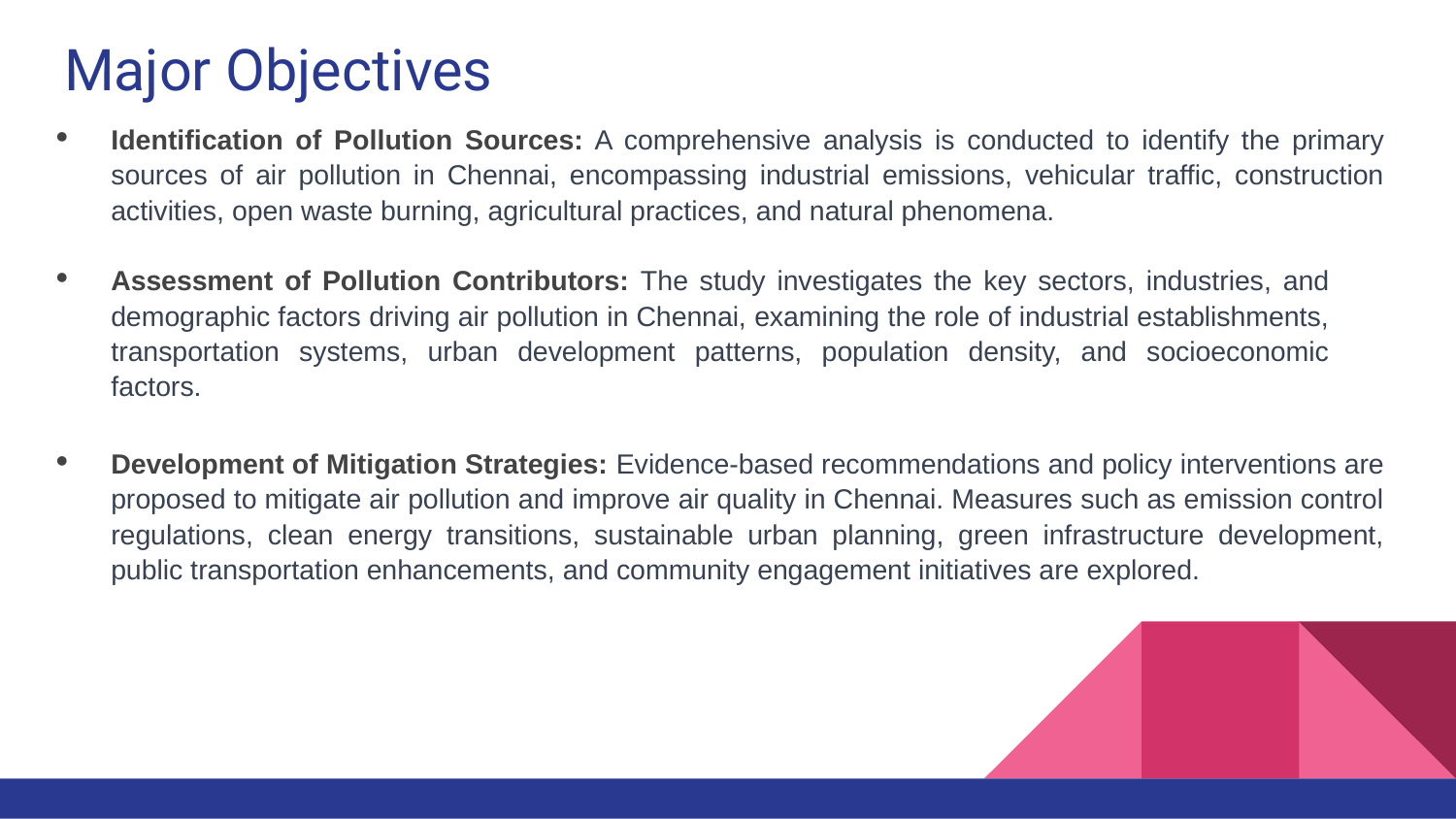

# Major Objectives
Identification of Pollution Sources: A comprehensive analysis is conducted to identify the primary sources of air pollution in Chennai, encompassing industrial emissions, vehicular traffic, construction activities, open waste burning, agricultural practices, and natural phenomena.

Assessment of Pollution Contributors: The study investigates the key sectors, industries, and demographic factors driving air pollution in Chennai, examining the role of industrial establishments, transportation systems, urban development patterns, population density, and socioeconomic factors.

Development of Mitigation Strategies: Evidence-based recommendations and policy interventions are proposed to mitigate air pollution and improve air quality in Chennai. Measures such as emission control regulations, clean energy transitions, sustainable urban planning, green infrastructure development, public transportation enhancements, and community engagement initiatives are explored.